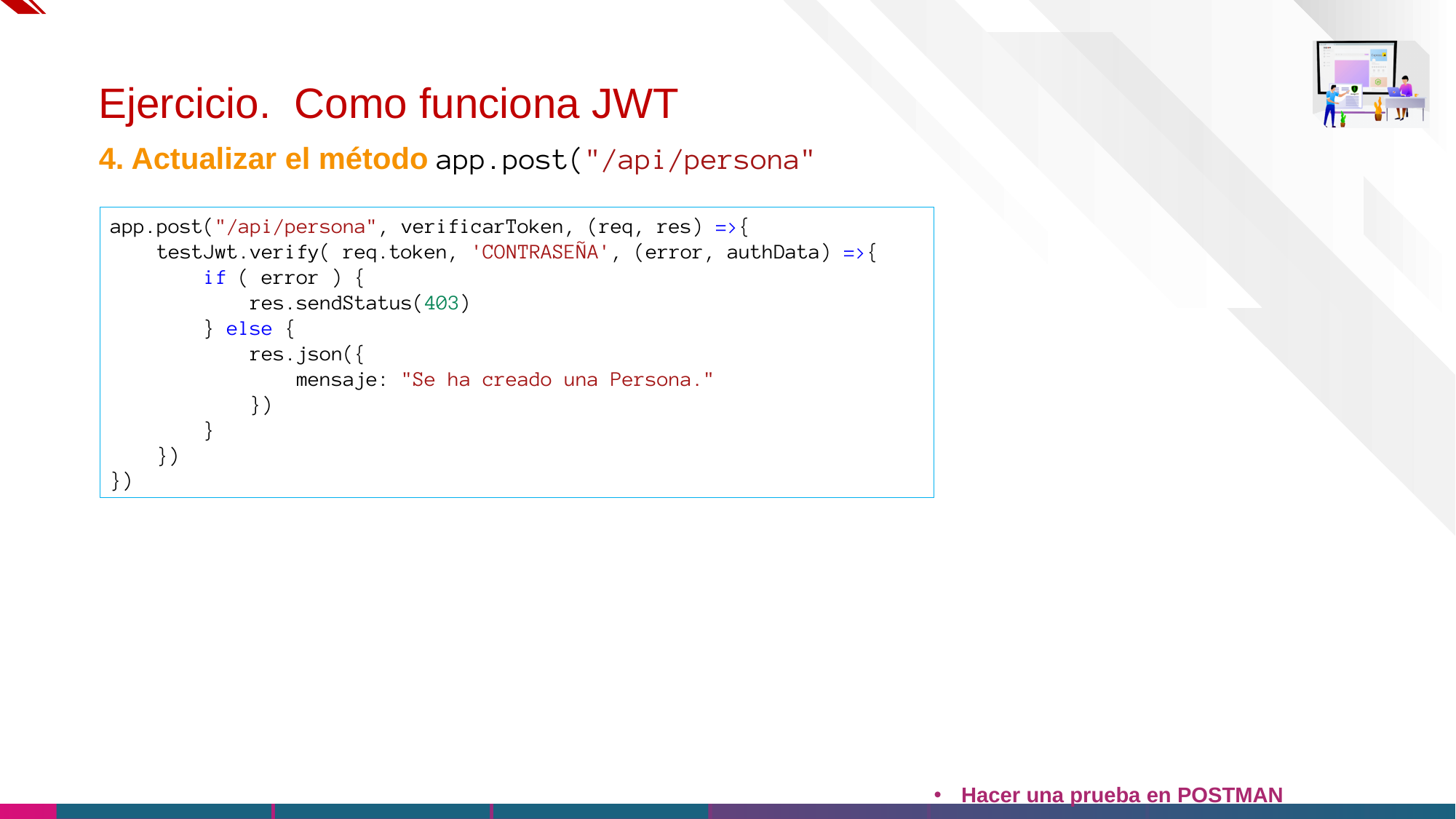

# Ejercicio.  Como funciona JWT
4. Actualizar el método app.post("/api/persona"
app.post("/api/persona", verificarToken, (req, res) =>{
    testJwt.verify( req.token, 'CONTRASEÑA', (error, authData) =>{
        if ( error ) {
            res.sendStatus(403)
        } else {
            res.json({
                mensaje: "Se ha creado una Persona."
            })
        }
    })
})
Hacer una prueba en POSTMAN